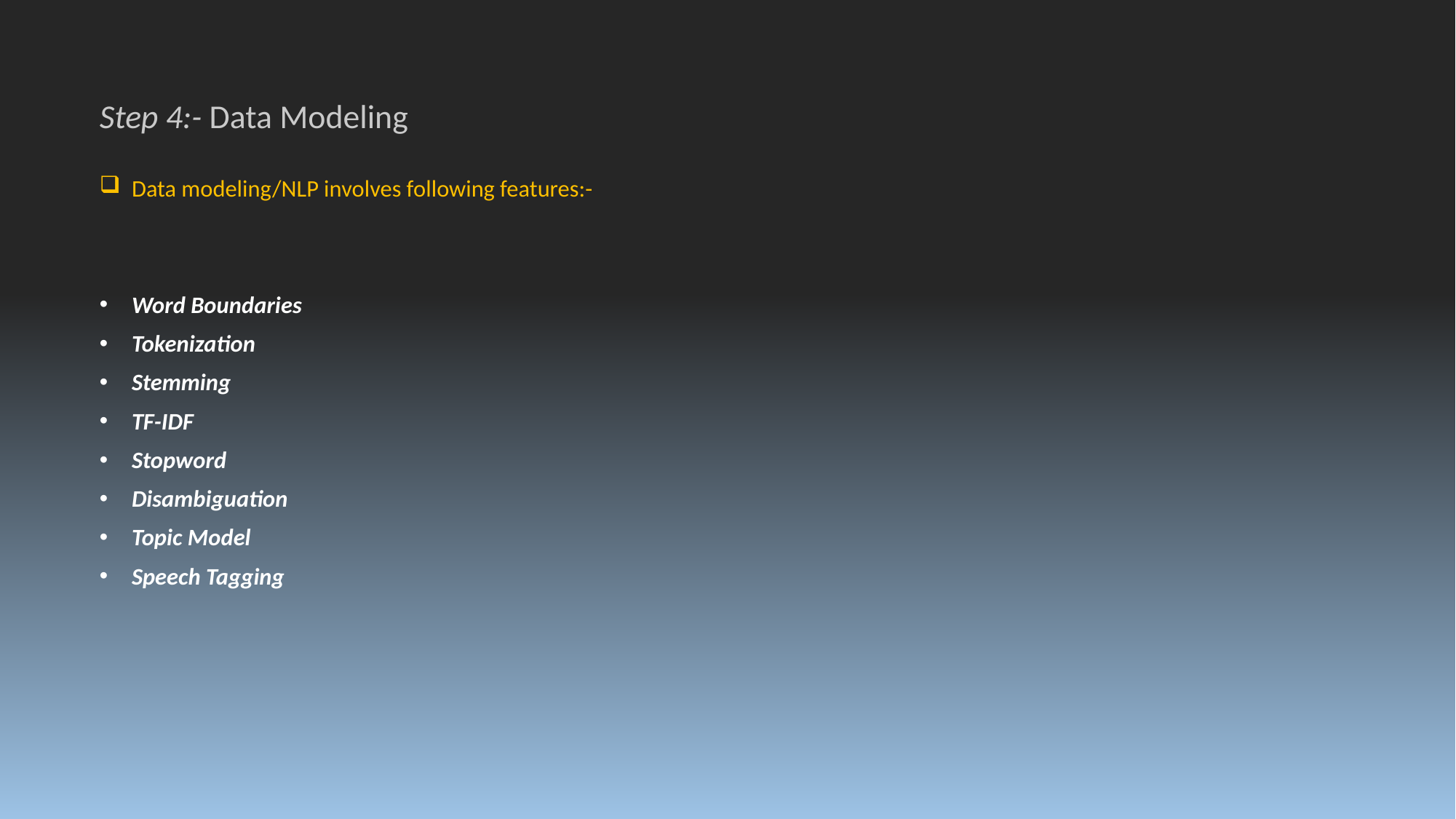

Step 4:- Data Modeling

Data modeling/NLP involves following features:-

Word Boundaries
Tokenization
Stemming
TF-IDF
Stopword
Disambiguation
Topic Model
Speech Tagging